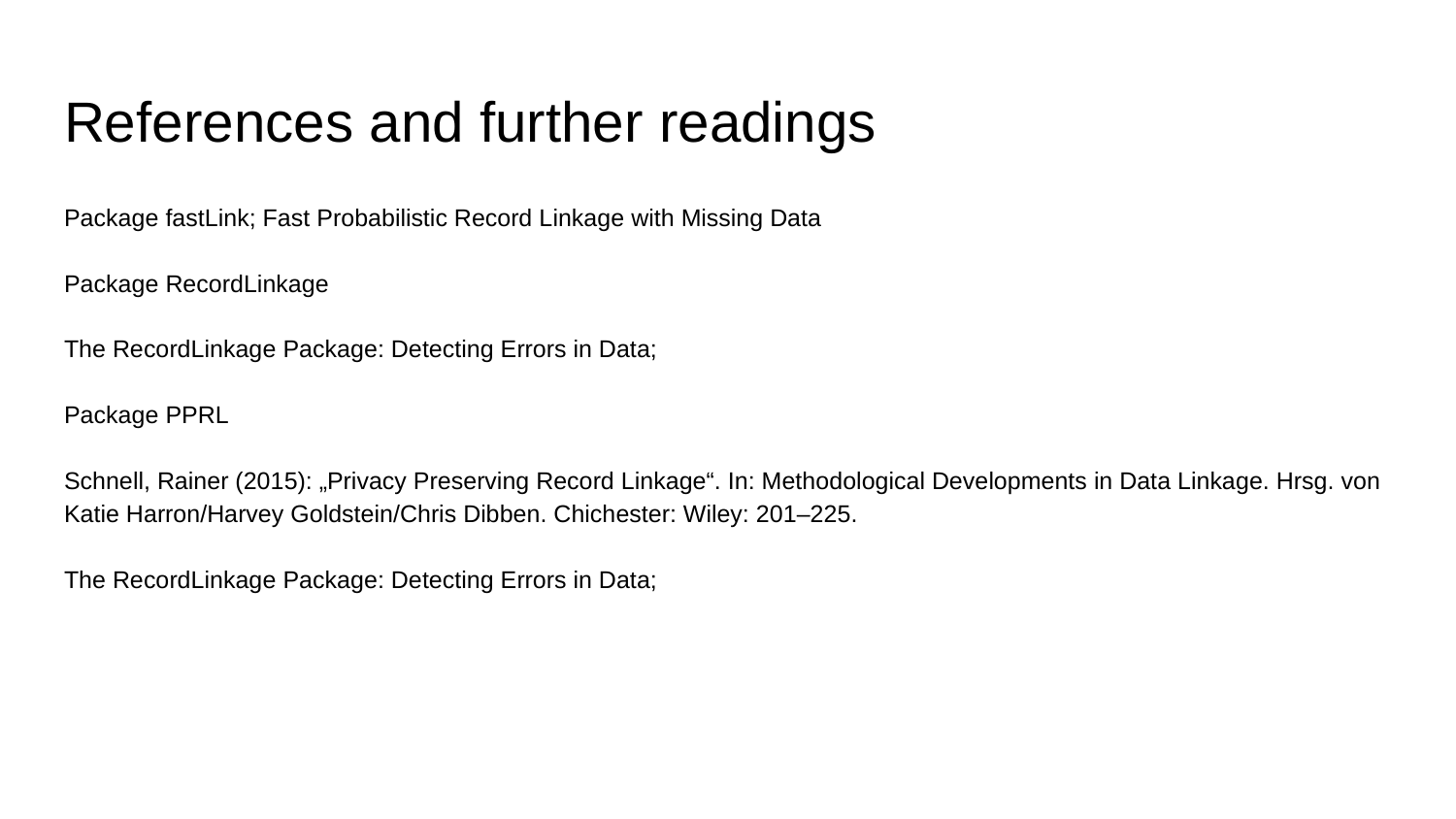

# References and further readings
Package fastLink; Fast Probabilistic Record Linkage with Missing Data
Package RecordLinkage
The RecordLinkage Package: Detecting Errors in Data;
Package PPRL
Schnell, Rainer (2015): „Privacy Preserving Record Linkage“. In: Methodological Developments in Data Linkage. Hrsg. von Katie Harron/Harvey Goldstein/Chris Dibben. Chichester: Wiley: 201–225.
The RecordLinkage Package: Detecting Errors in Data;